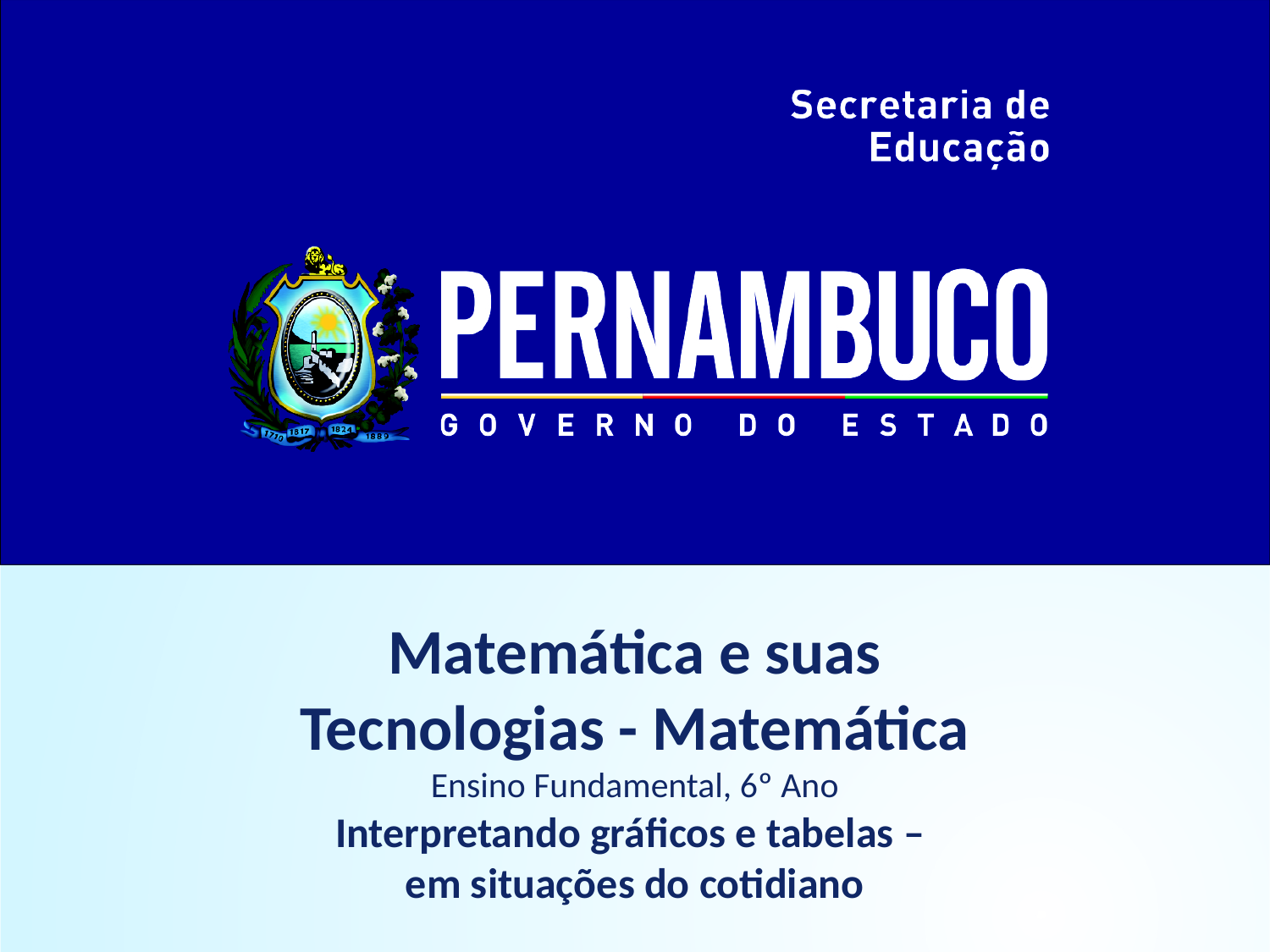

Matemática e suas
Tecnologias - Matemática
Ensino Fundamental, 6º Ano
Interpretando gráficos e tabelas –
em situações do cotidiano